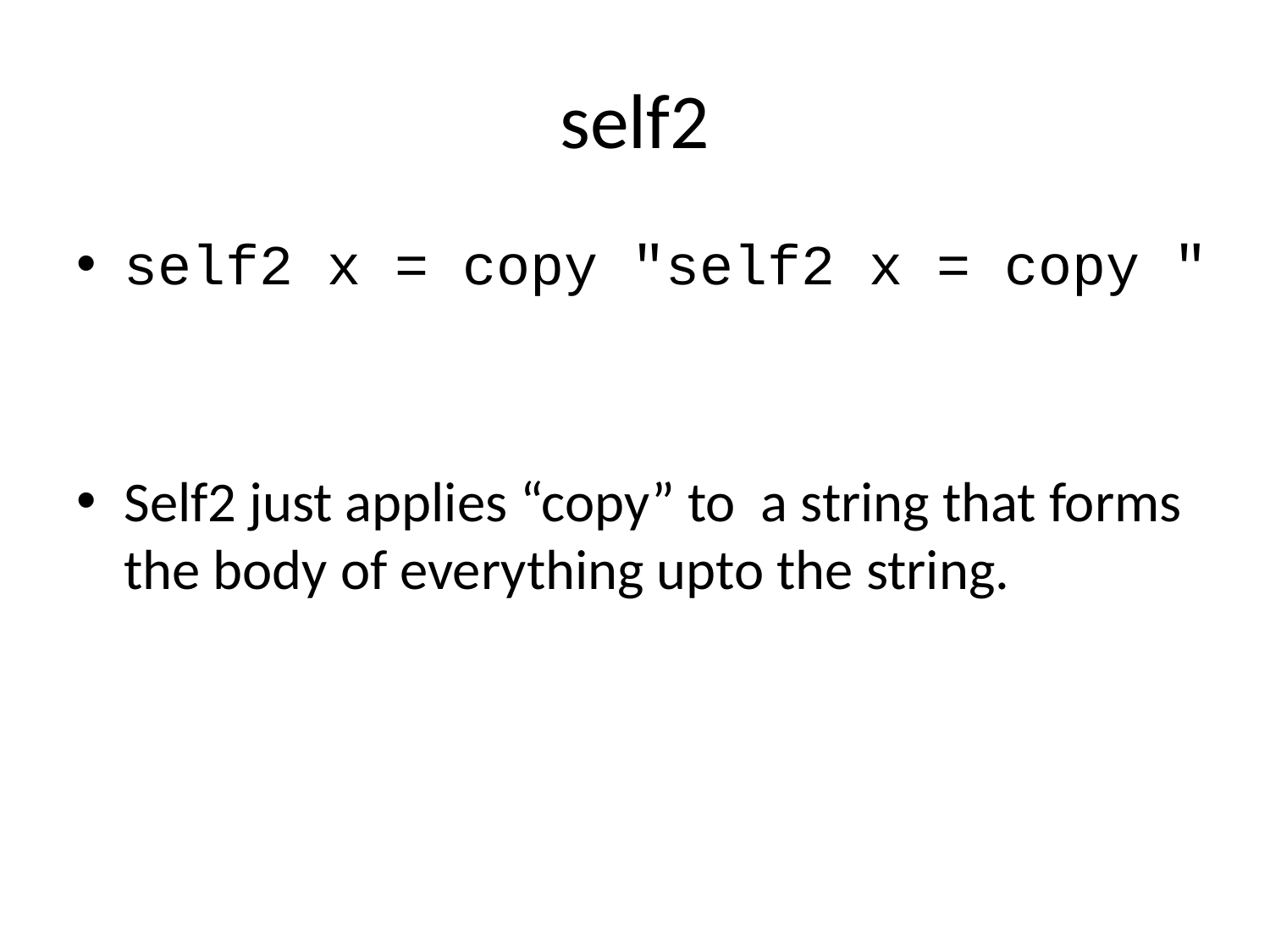

# self2
self2 x = copy "self2 x = copy "

Self2 just applies “copy” to  a string that forms the body of everything upto the string.